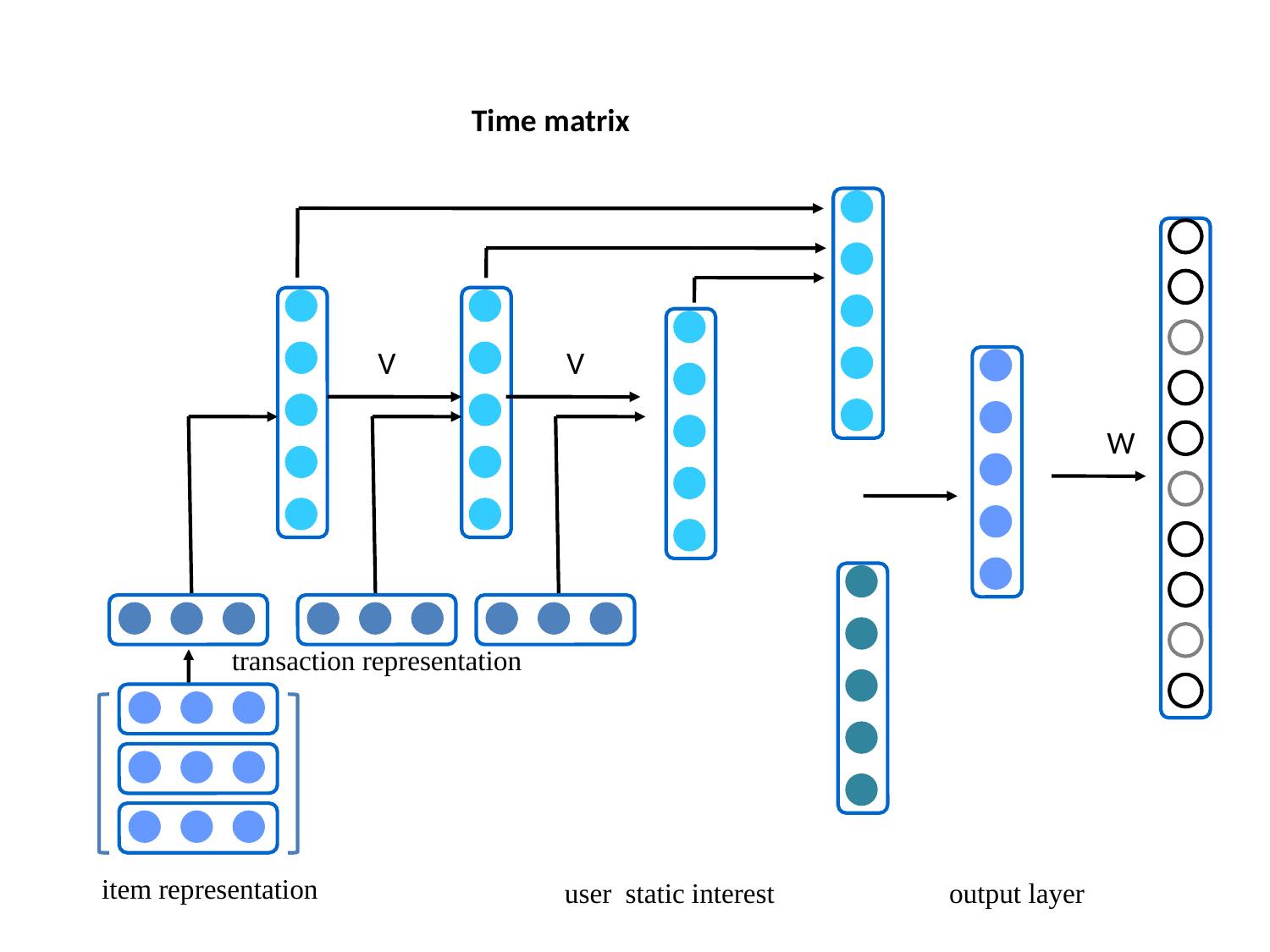

Time matrix

V
V

W

transaction representation

item representation
user  static interest
output layer